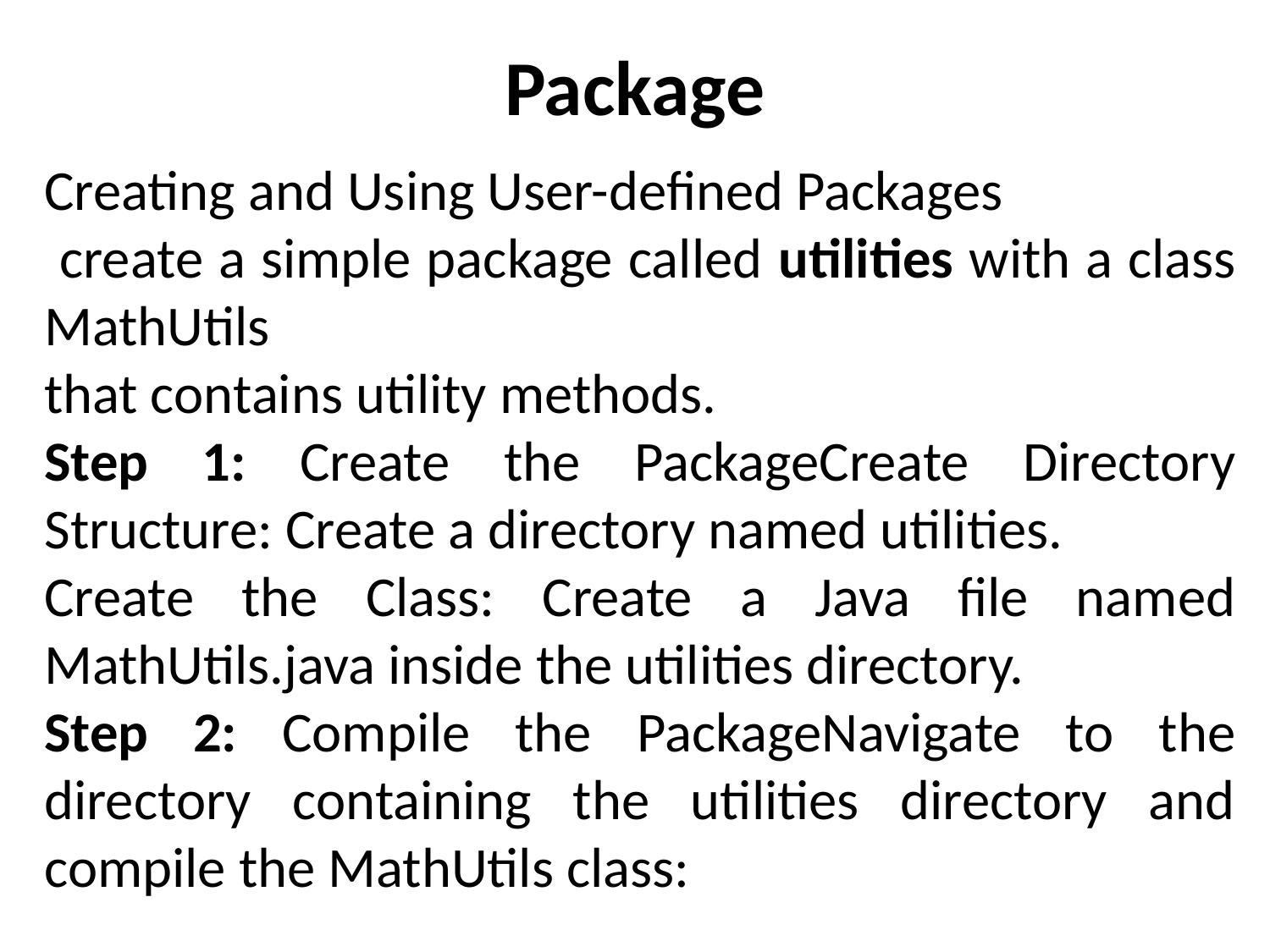

# Package
Creating and Using User-defined Packages
 create a simple package called utilities with a class MathUtils
that contains utility methods.
Step 1: Create the PackageCreate Directory Structure: Create a directory named utilities.
Create the Class: Create a Java file named MathUtils.java inside the utilities directory.
Step 2: Compile the PackageNavigate to the directory containing the utilities directory and compile the MathUtils class: